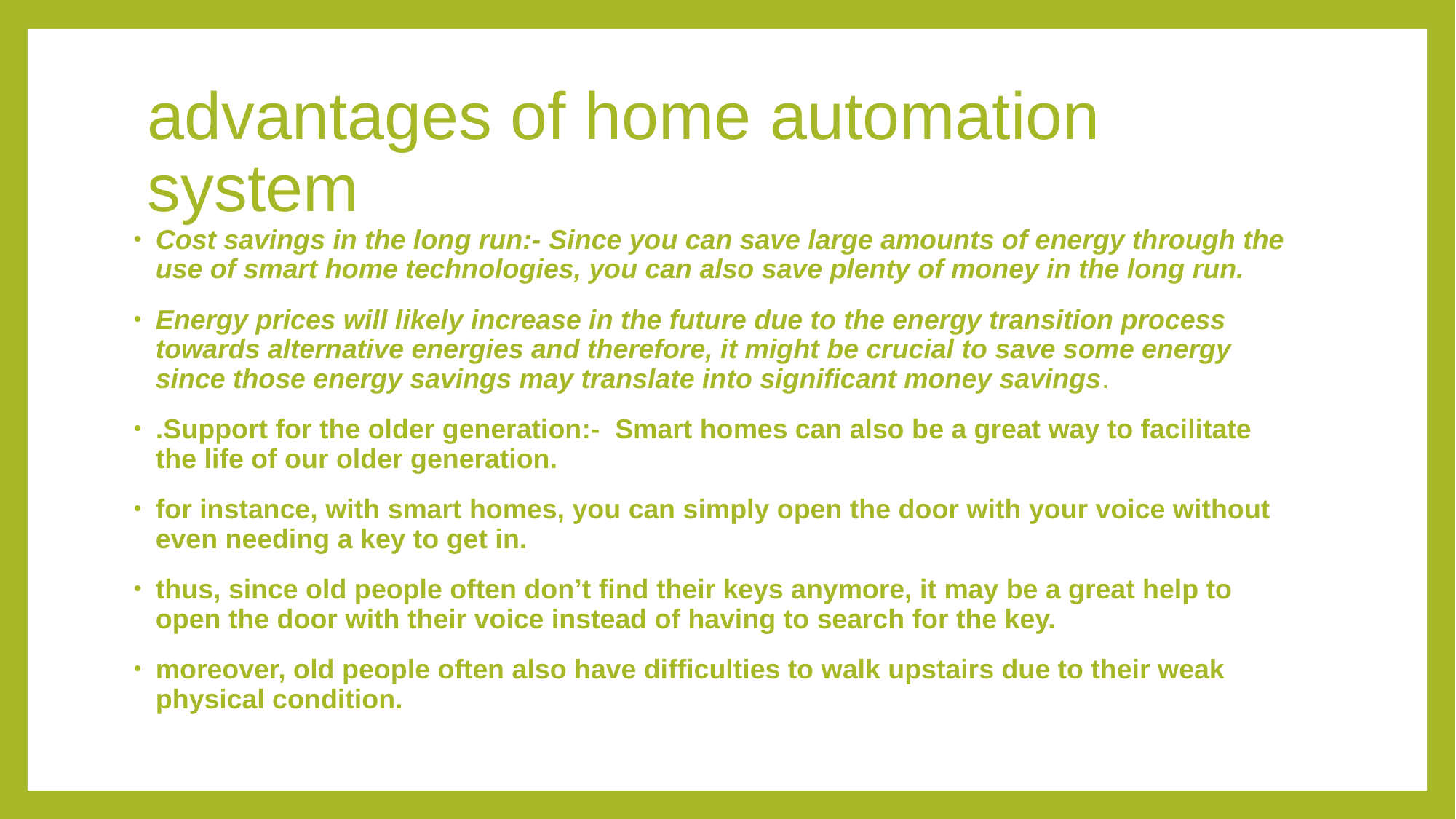

# advantages of home automation system
Cost savings in the long run:- Since you can save large amounts of energy through the use of smart home technologies, you can also save plenty of money in the long run.
Energy prices will likely increase in the future due to the energy transition process towards alternative energies and therefore, it might be crucial to save some energy since those energy savings may translate into significant money savings.
.Support for the older generation:-  Smart homes can also be a great way to facilitate the life of our older generation.
for instance, with smart homes, you can simply open the door with your voice without even needing a key to get in.
thus, since old people often don’t find their keys anymore, it may be a great help to open the door with their voice instead of having to search for the key.
moreover, old people often also have difficulties to walk upstairs due to their weak physical condition.